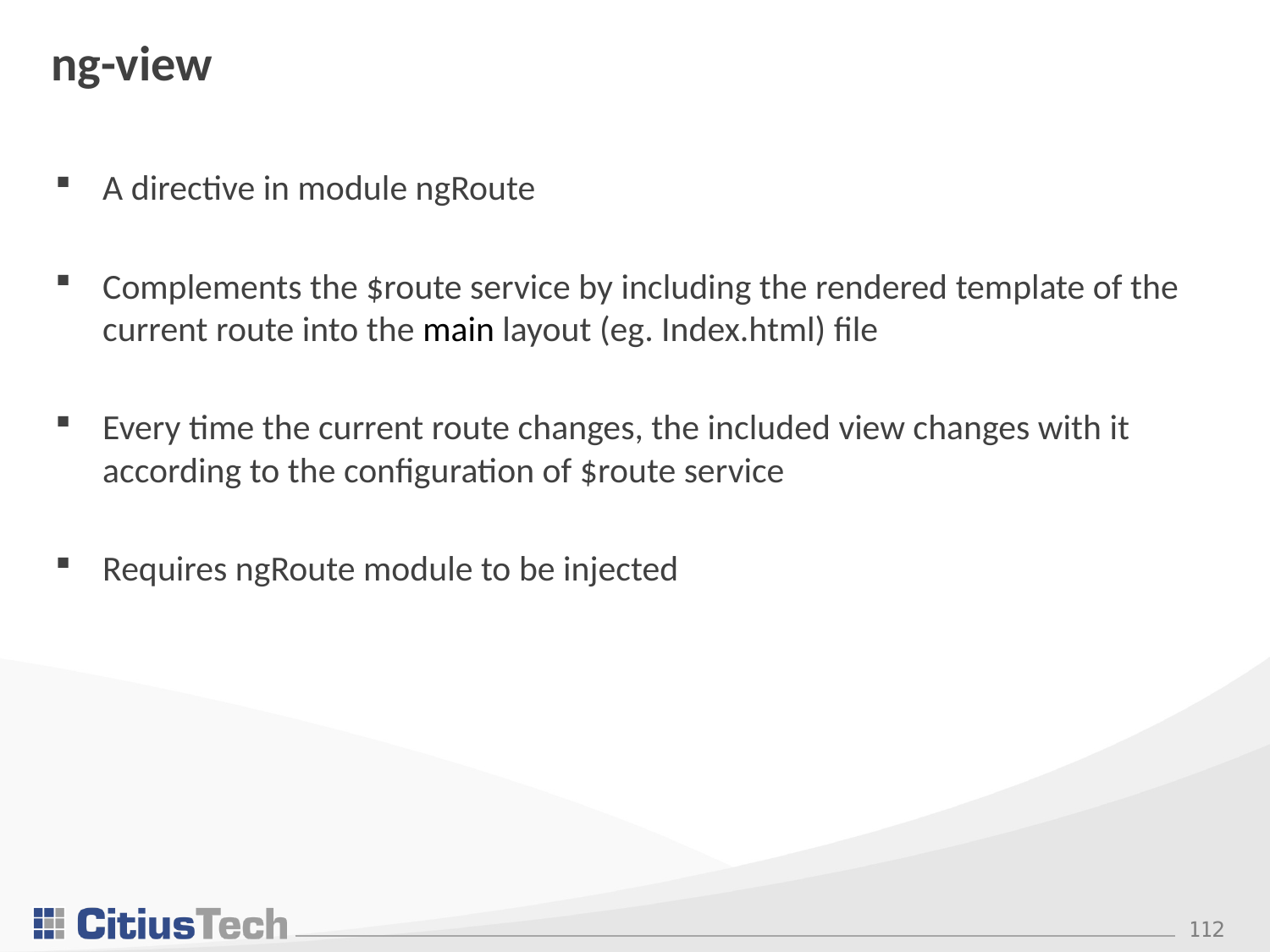

# ng-view
A directive in module ngRoute

Complements the $route service by including the rendered template of the current route into the main layout (eg. Index.html) file

Every time the current route changes, the included view changes with it according to the configuration of $route service

Requires ngRoute module to be injected